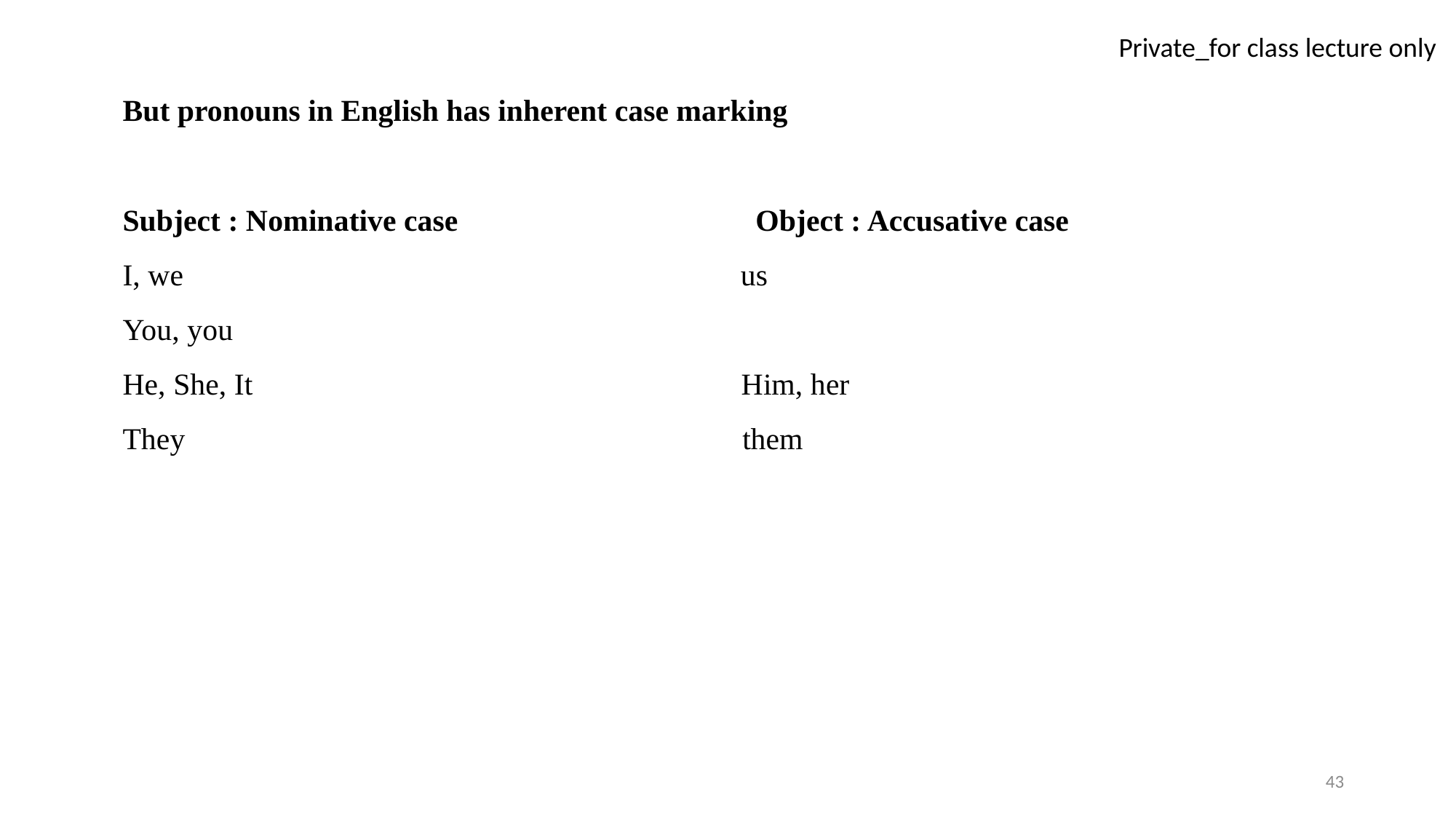

But pronouns in English has inherent case marking

Subject : Nominative case                                       Object : Accusative case
I, we                                                                         us
You, you
He, She, It                                                                Him, her
They                                                                         them

43